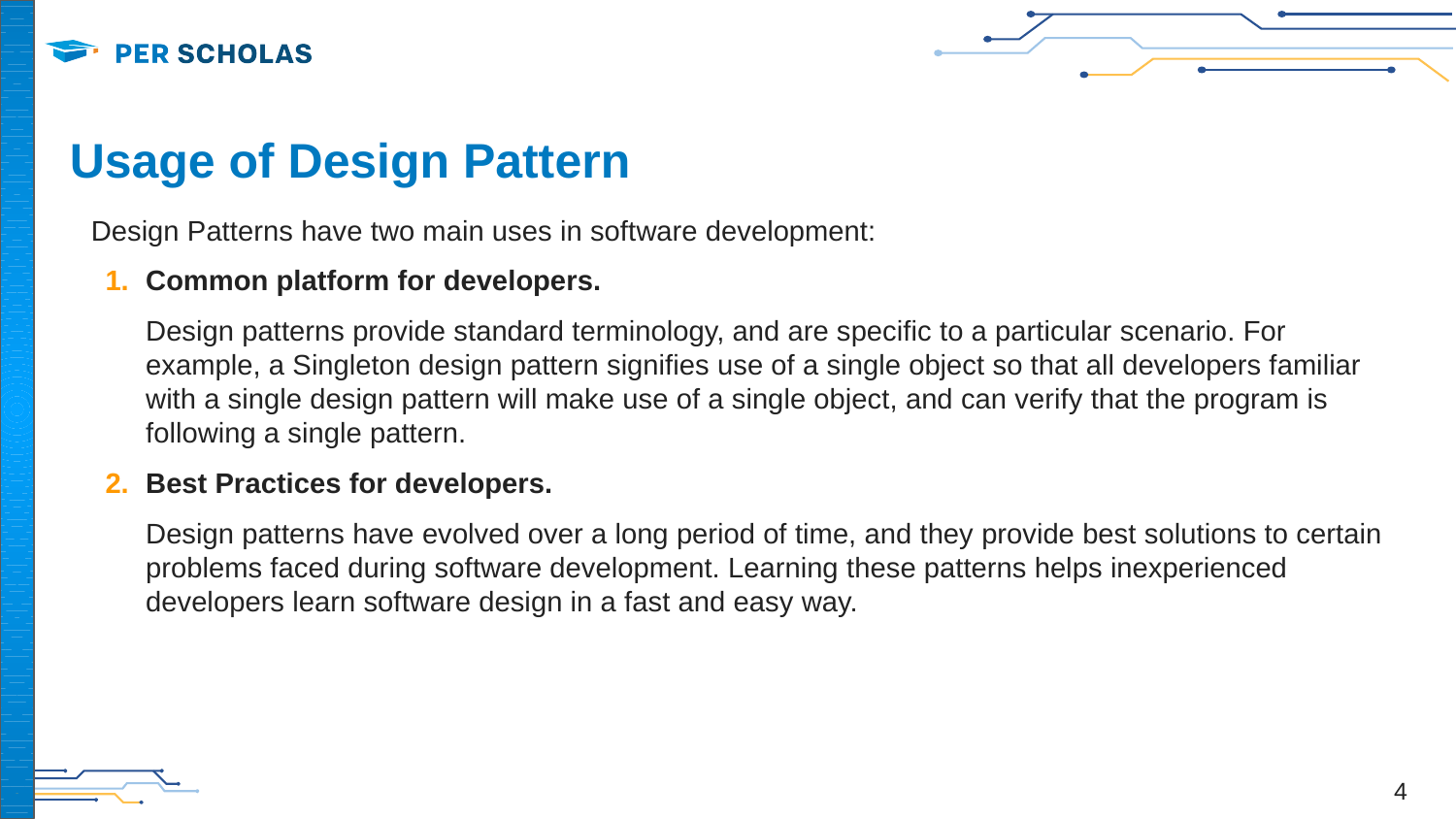

# Usage of Design Pattern
Design Patterns have two main uses in software development:
Common platform for developers.
Design patterns provide standard terminology, and are specific to a particular scenario. For example, a Singleton design pattern signifies use of a single object so that all developers familiar with a single design pattern will make use of a single object, and can verify that the program is following a single pattern.
Best Practices for developers.
Design patterns have evolved over a long period of time, and they provide best solutions to certain problems faced during software development. Learning these patterns helps inexperienced developers learn software design in a fast and easy way.

4